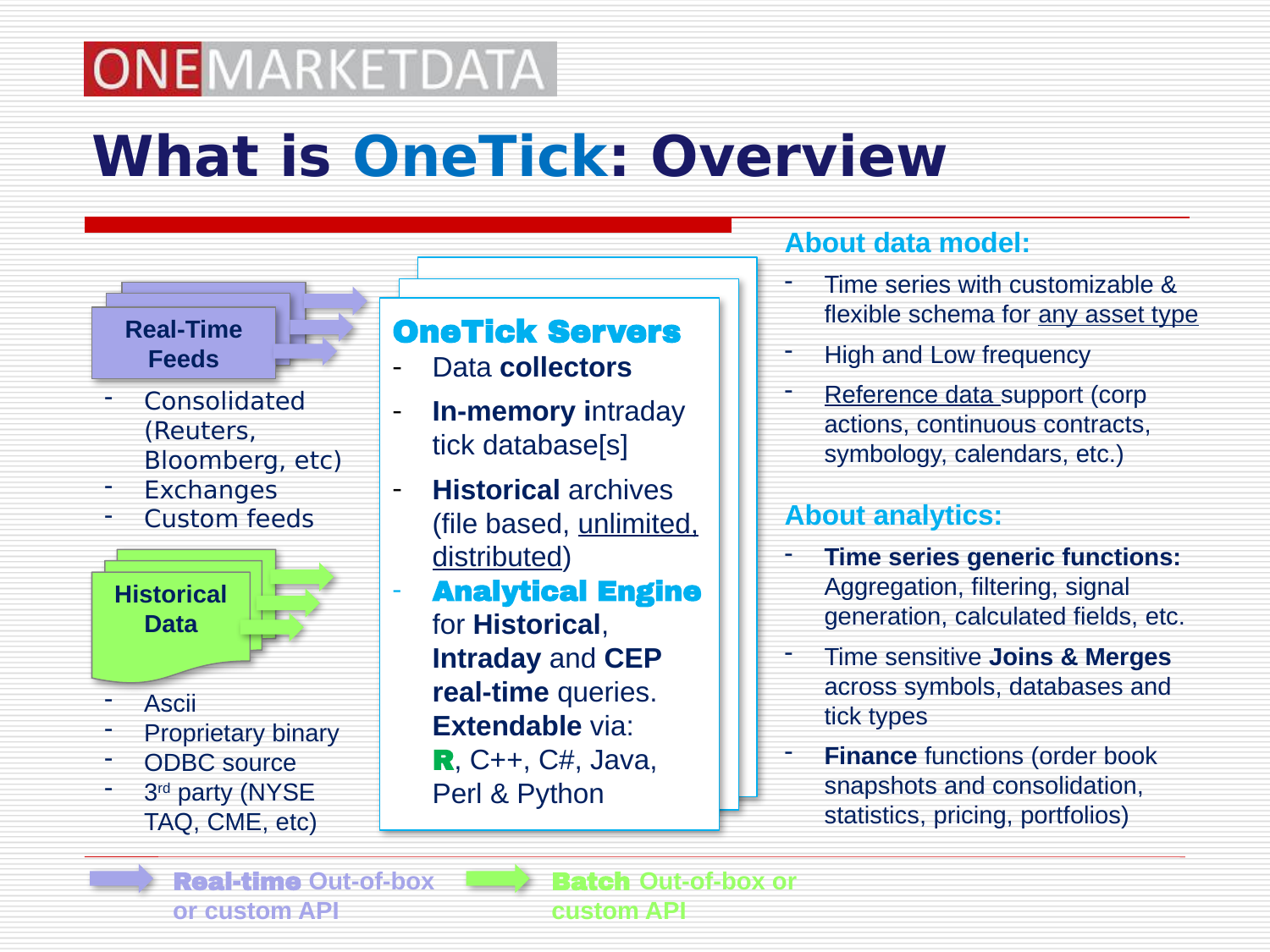

# What is OneTick: Overview
About data model:
Time series with customizable & flexible schema for any asset type
High and Low frequency
Reference data support (corp actions, continuous contracts, symbology, calendars, etc.)
About analytics:
Time series generic functions: Aggregation, filtering, signal generation, calculated fields, etc.
Time sensitive Joins & Merges across symbols, databases and tick types
Finance functions (order book snapshots and consolidation, statistics, pricing, portfolios)

OneTick Servers
Data collectors
In-memory intraday tick database[s]
Historical archives (file based, unlimited, distributed)
Analytical Engine for Historical, Intraday and CEP real-time queries. Extendable via:
R, C++, C#, Java, Perl & Python
Real-Time Feeds

Consolidated (Reuters, Bloomberg, etc)
Exchanges
Custom feeds
Historical Data

Ascii
Proprietary binary
ODBC source
3rd party (NYSE TAQ, CME, etc)
Real-time Out-of-box or custom API
Batch Out-of-box or custom API